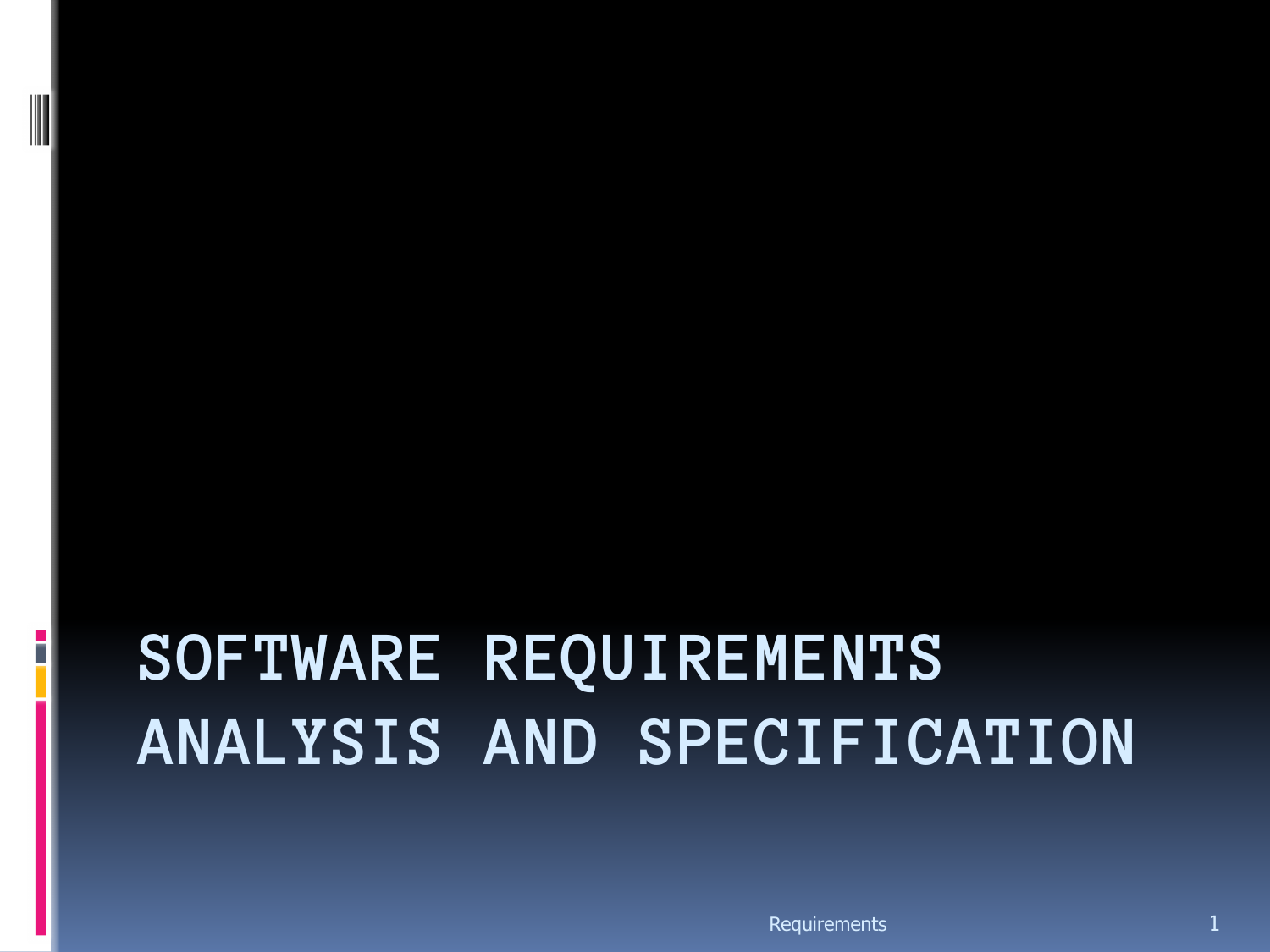

# Software Requirements Analysis and Specification
Requirements
1